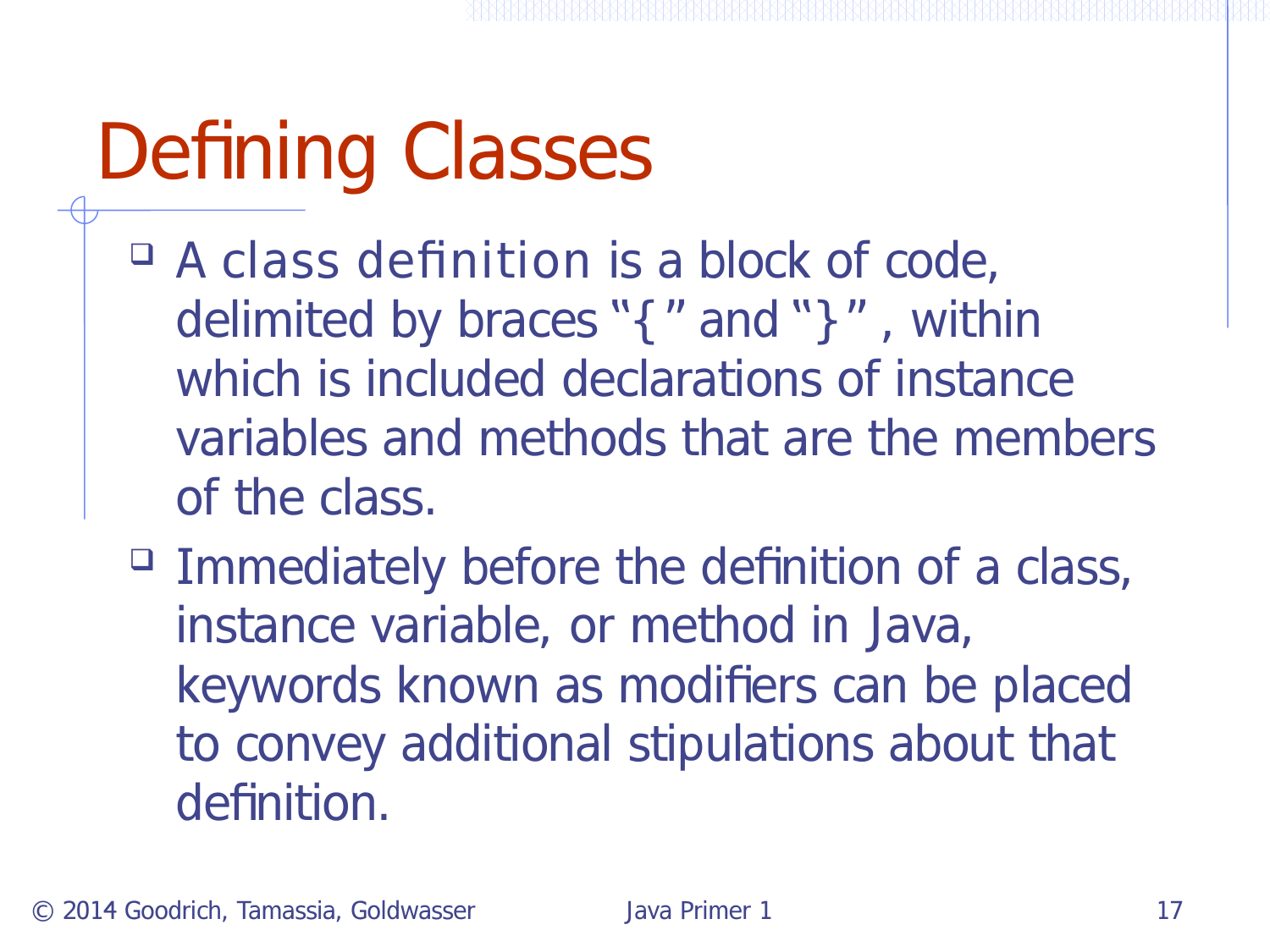

# Defining Classes
A class definition is a block of code, delimited by braces “{” and “}” , within which is included declarations of instance variables and methods that are the members of the class.
Immediately before the definition of a class, instance variable, or method in Java, keywords known as modifiers can be placed to convey additional stipulations about that definition.
© 2014 Goodrich, Tamassia, Goldwasser
Java Primer 1
17